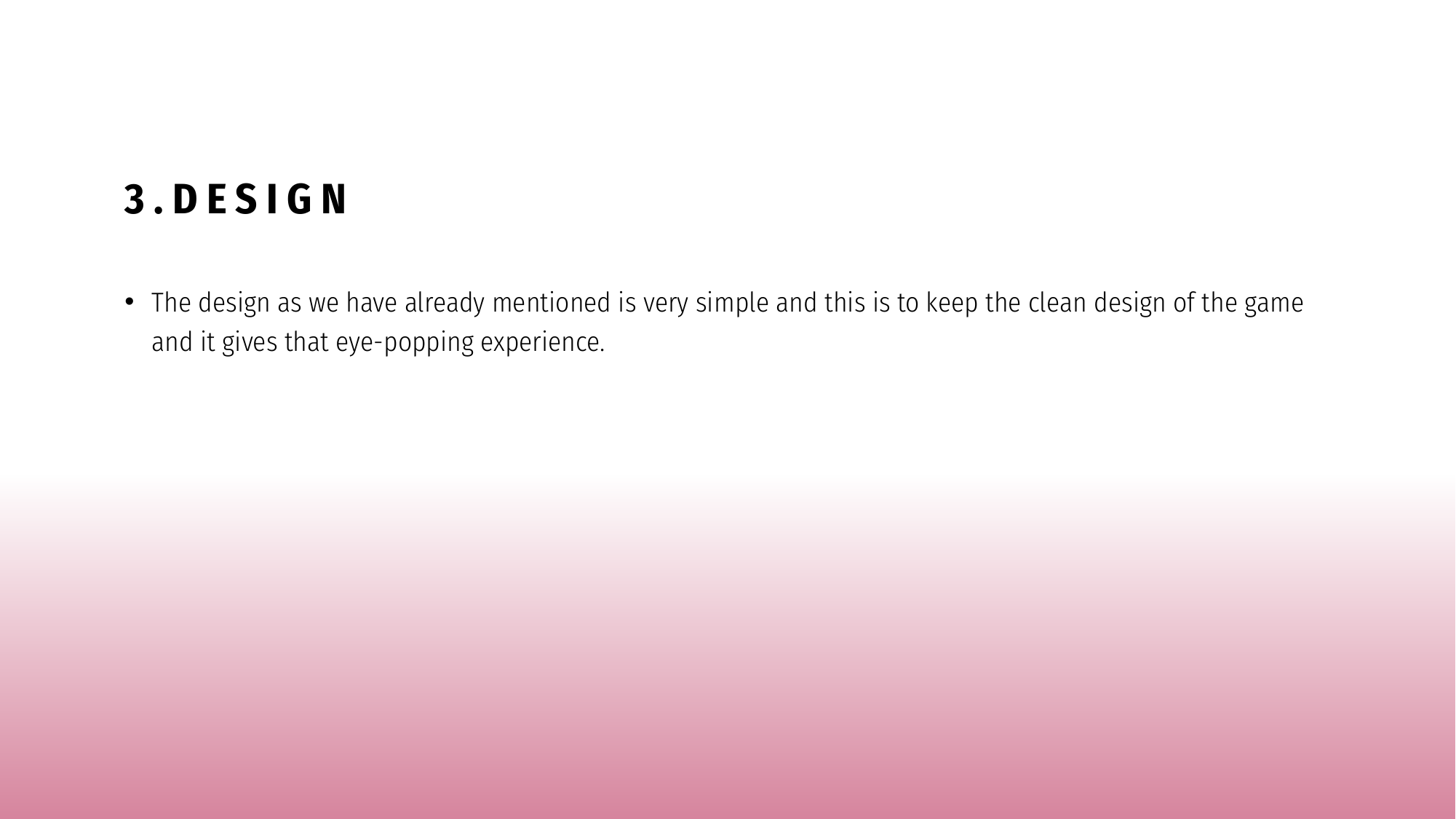

# 3.Design
The design as we have already mentioned is very simple and this is to keep the clean design of the game and it gives that eye-popping experience.